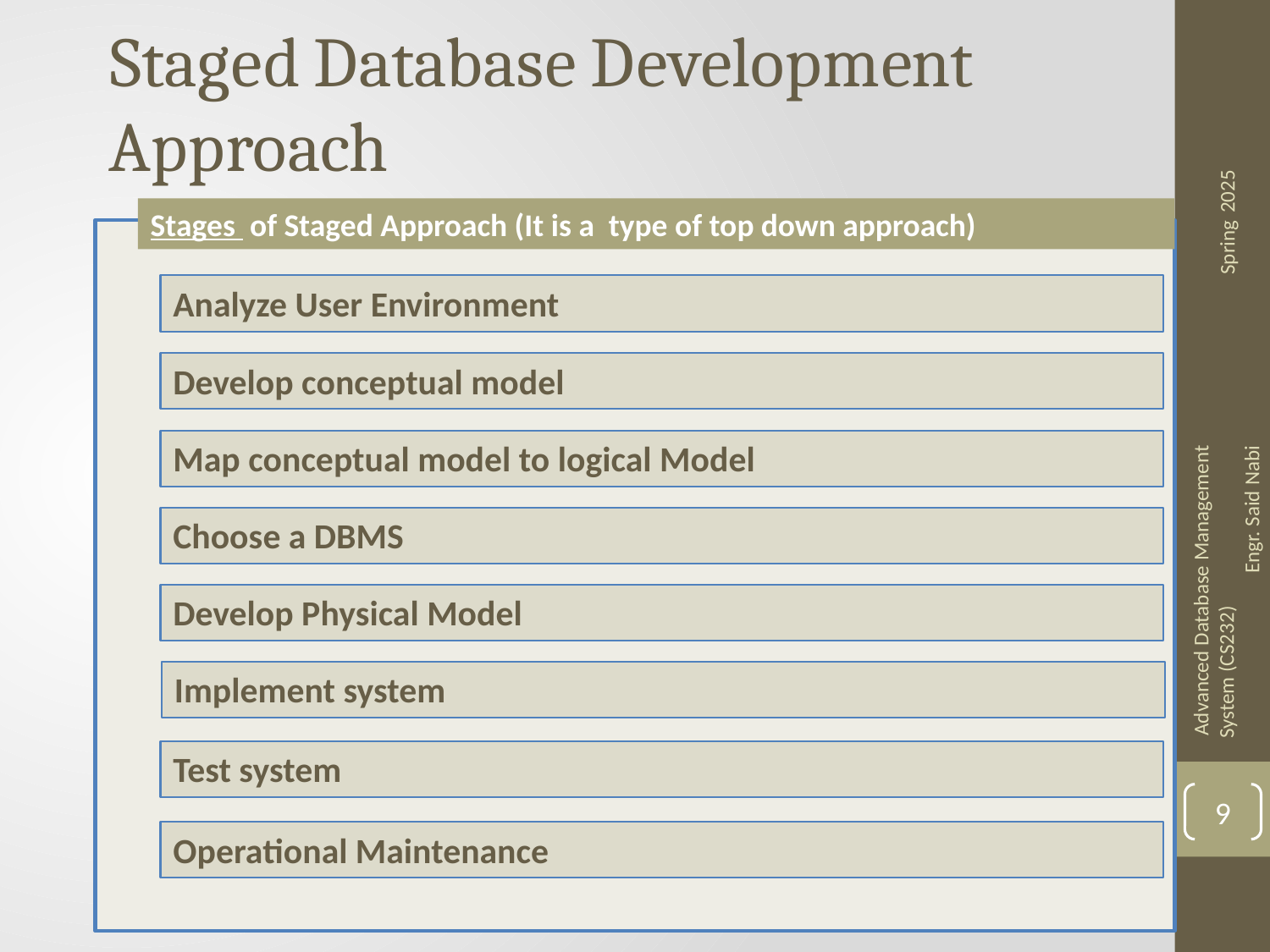

# Staged Database Development Approach
Stages  of Staged Approach (It is a  type of top down approach)

Analyze User Environment
Develop conceptual model
Map conceptual model to logical Model

Choose a DBMS
Develop Physical Model
Implement system
Test system
9
Operational Maintenance